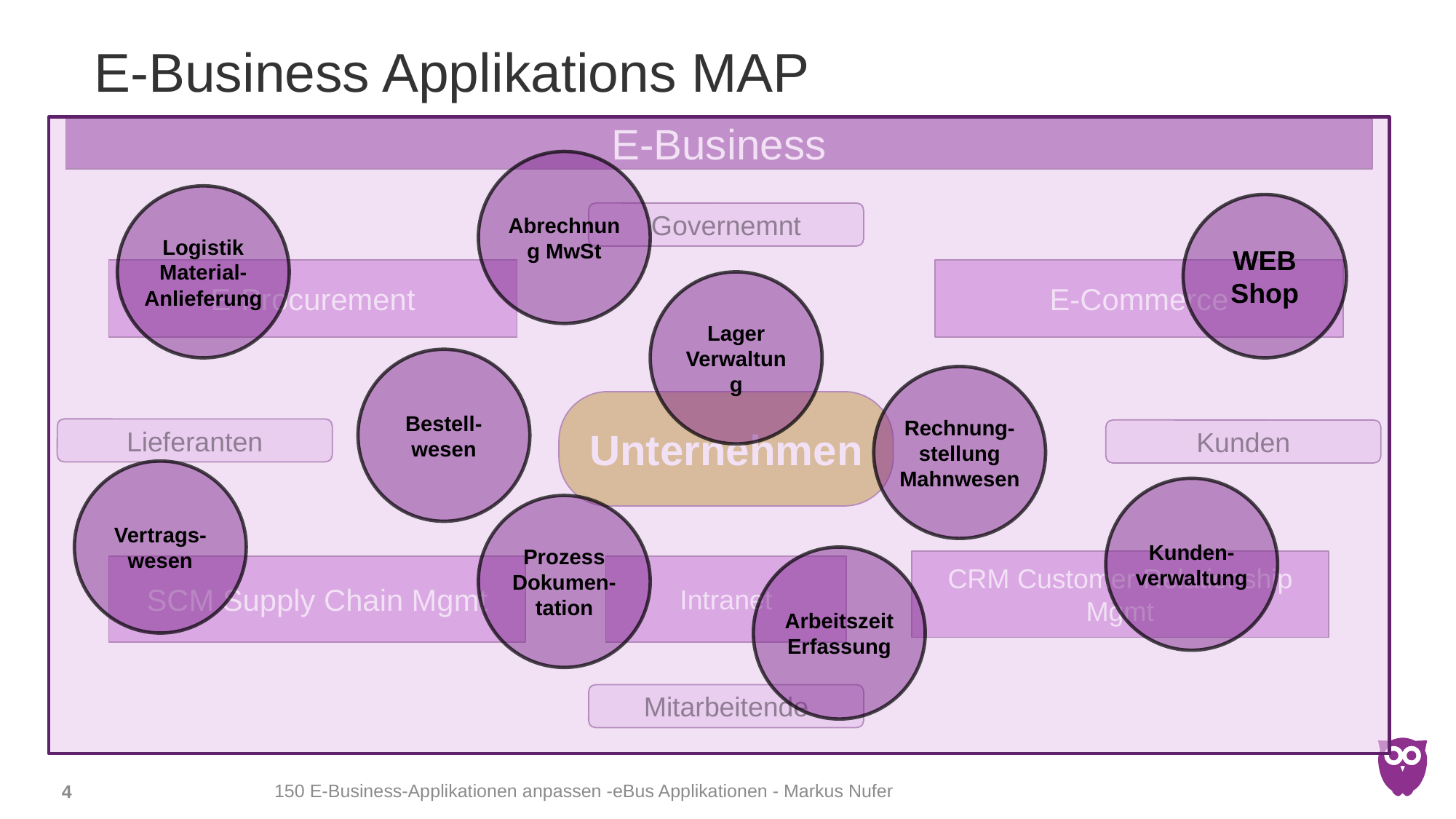

# E-Business Applikations MAP

E-Business
Governemnt
E-Procurement
E-Commerce
Unternehmen
Lieferanten
Kunden
CRM Customer Relationship Mgmt
SCM Supply Chain Mgmt
Intranet
Mitarbeitende
Abrechnung MwSt
Logistik Material-Anlieferung
WEB Shop
Lager
Verwaltung
Bestell-wesen
Rechnung-stellung
Mahnwesen
Vertrags-wesen
Kunden-verwaltung
Prozess Dokumen-tation
Arbeitszeit Erfassung
150 E-Business-Applikationen anpassen -eBus Applikationen - Markus Nufer
4